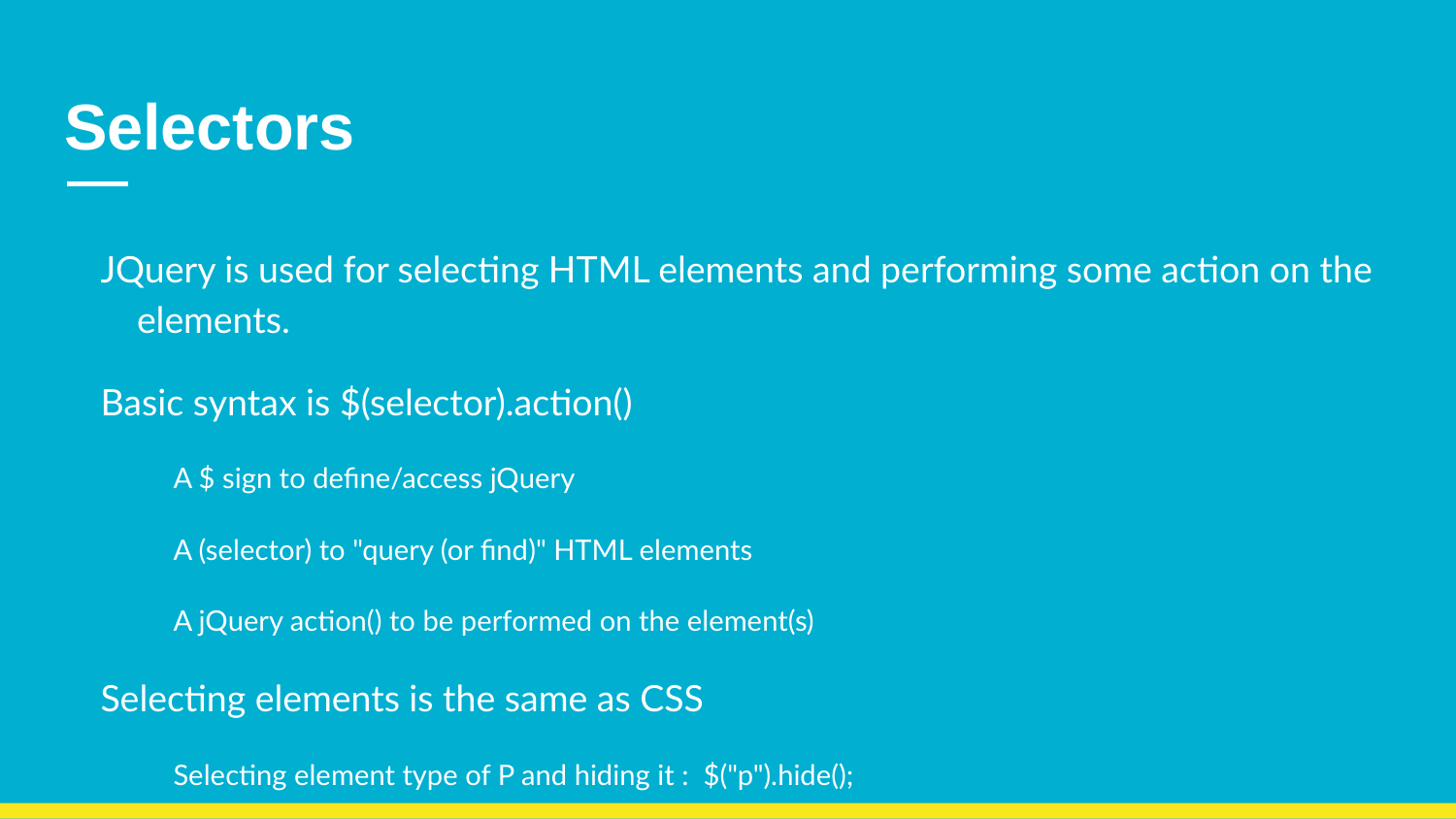

# Selectors
JQuery is used for selecting HTML elements and performing some action on the elements.
Basic syntax is $(selector).action()
A $ sign to define/access jQuery
A (selector) to "query (or find)" HTML elements
A jQuery action() to be performed on the element(s)
Selecting elements is the same as CSS
Selecting element type of P and hiding it :  $("p").hide();
Selecting class elements named test and hiding it:   $(“.test”).hide();
Selecting id elements named number and hiding it: $(“#number).hide( )